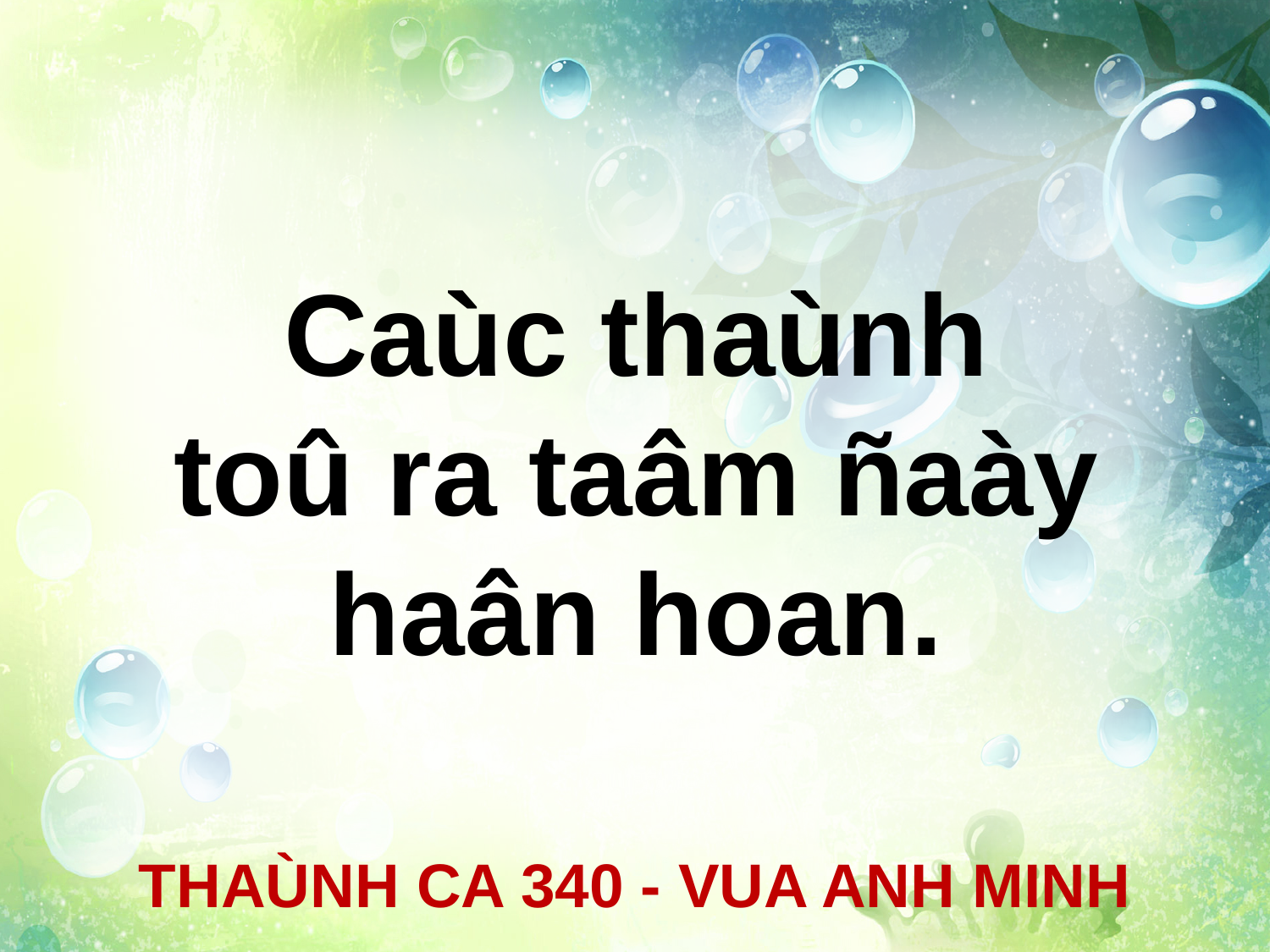

Caùc thaùnh
toû ra taâm ñaày
haân hoan.
THAÙNH CA 340 - VUA ANH MINH